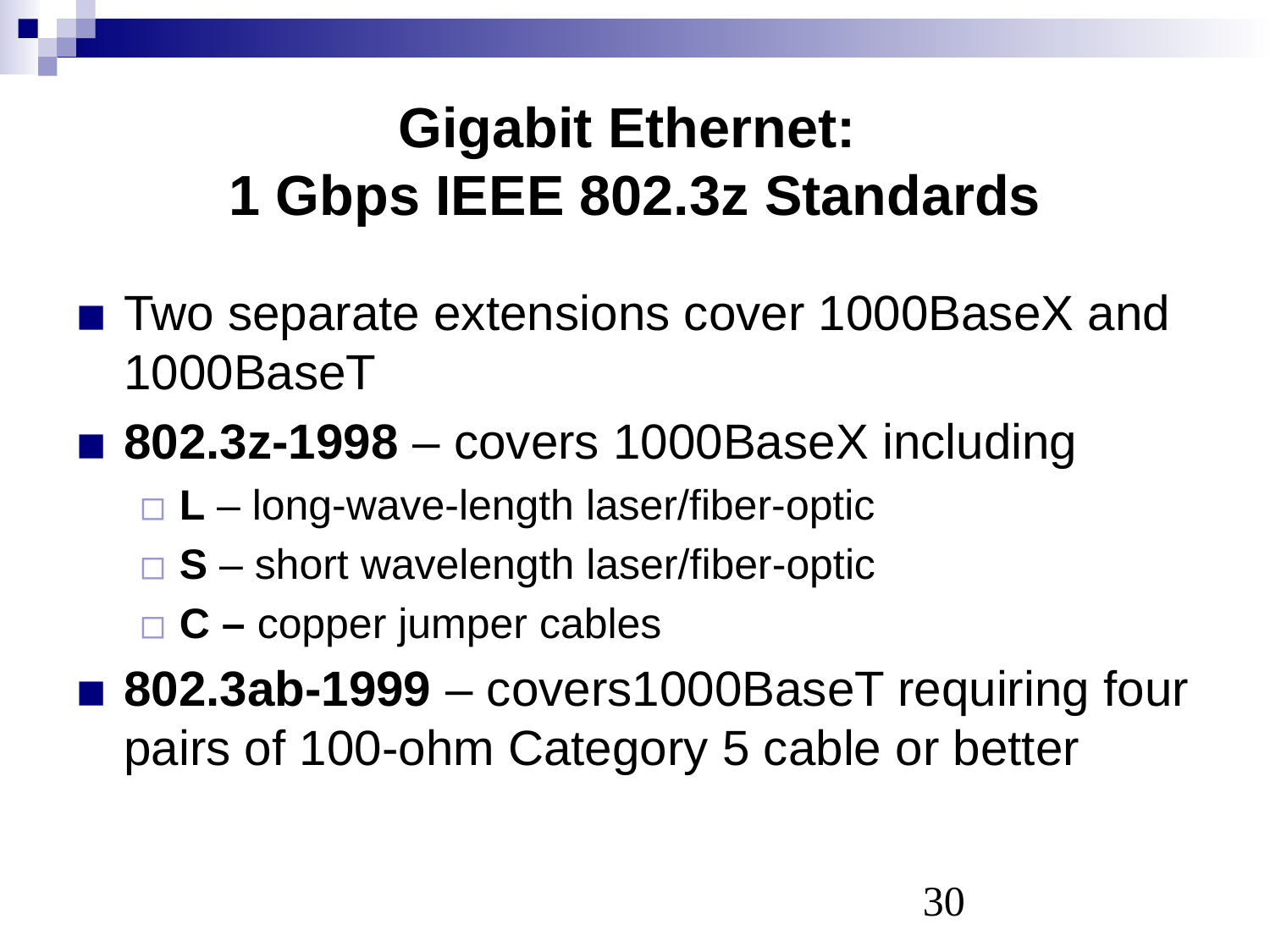

# Gigabit Ethernet: 1 Gbps IEEE 802.3z Standards
Two separate extensions cover 1000BaseX and 1000BaseT
802.3z-1998 – covers 1000BaseX including
L – long-wave-length laser/fiber-optic
S – short wavelength laser/fiber-optic
C – copper jumper cables
802.3ab-1999 – covers1000BaseT requiring four pairs of 100-ohm Category 5 cable or better
30